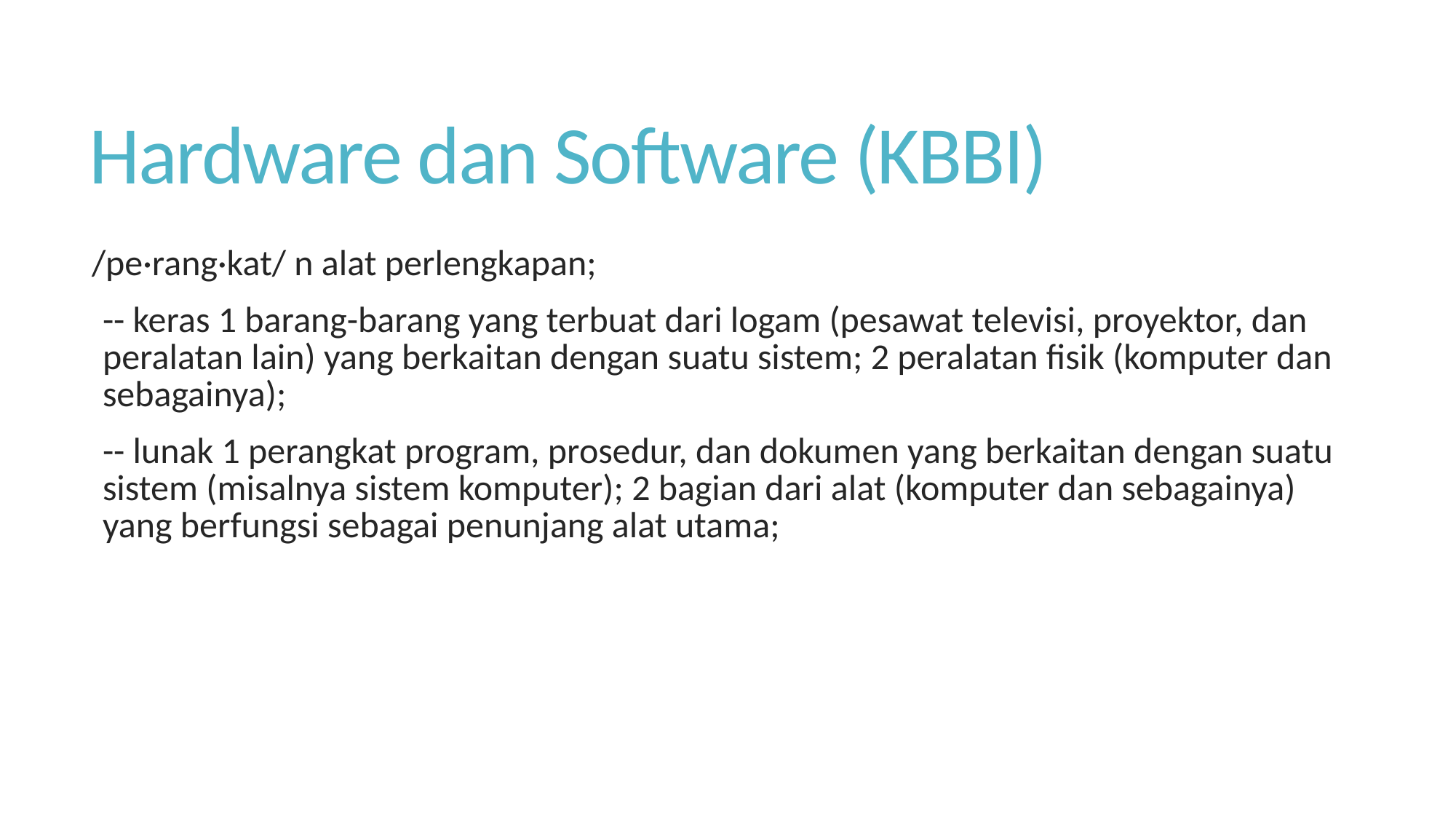

# Hardware dan Software (KBBI)
/pe·rang·kat/ n alat perlengkapan;
-- keras 1 barang-barang yang terbuat dari logam (pesawat televisi, proyektor, dan peralatan lain) yang berkaitan dengan suatu sistem; 2 peralatan fisik (komputer dan sebagainya);
-- lunak 1 perangkat program, prosedur, dan dokumen yang berkaitan dengan suatu sistem (misalnya sistem komputer); 2 bagian dari alat (komputer dan sebagainya) yang berfungsi sebagai penunjang alat utama;